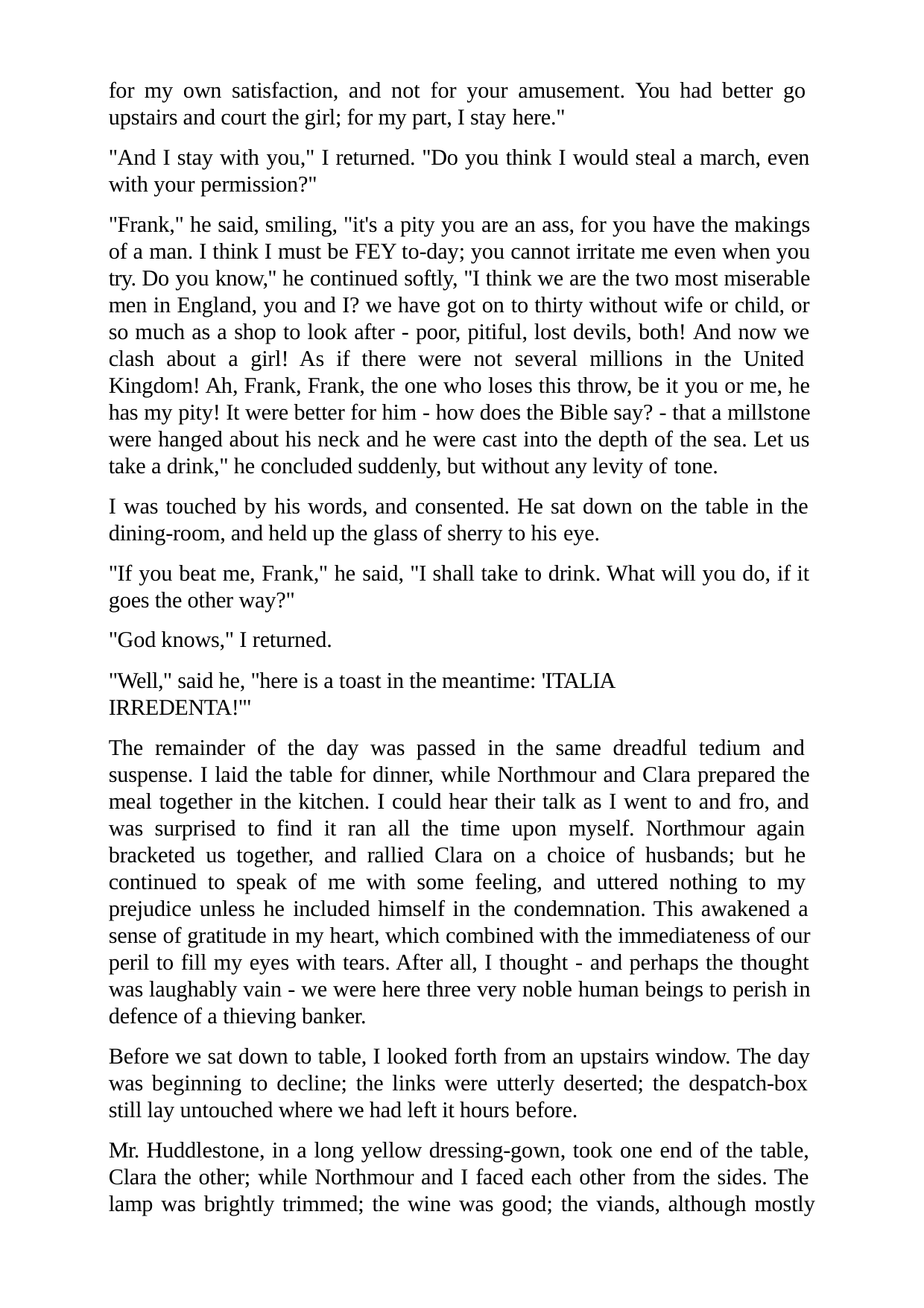

for my own satisfaction, and not for your amusement. You had better go  upstairs and court the girl; for my part, I stay here."
"And I stay with you," I returned. "Do you think I would steal a march, even  with your permission?"
"Frank," he said, smiling, "it's a pity you are an ass, for you have the makings  of a man. I think I must be FEY to-day; you cannot irritate me even when you  try. Do you know," he continued softly, "I think we are the two most miserable  men in England, you and I? we have got on to thirty without wife or child, or  so much as a shop to look after - poor, pitiful, lost devils, both! And now we  clash about a girl! As if there were not several millions in the United  Kingdom! Ah, Frank, Frank, the one who loses this throw, be it you or me, he  has my pity! It were better for him - how does the Bible say? - that a millstone  were hanged about his neck and he were cast into the depth of the sea. Let us  take a drink," he concluded suddenly, but without any levity of tone.
I was touched by his words, and consented. He sat down on the table in the  dining-room, and held up the glass of sherry to his eye.
"If you beat me, Frank," he said, "I shall take to drink. What will you do, if it  goes the other way?"
"God knows," I returned.
"Well," said he, "here is a toast in the meantime: 'ITALIA  IRREDENTA!'"
The remainder of the day was passed in the same dreadful tedium and  suspense. I laid the table for dinner, while Northmour and Clara prepared the  meal together in the kitchen. I could hear their talk as I went to and fro, and  was surprised to find it ran all the time upon myself. Northmour again  bracketed us together, and rallied Clara on a choice of husbands; but he  continued to speak of me with some feeling, and uttered nothing to my  prejudice unless he included himself in the condemnation. This awakened a  sense of gratitude in my heart, which combined with the immediateness of our  peril to fill my eyes with tears. After all, I thought - and perhaps the thought  was laughably vain - we were here three very noble human beings to perish in  defence of a thieving banker.
Before we sat down to table, I looked forth from an upstairs window. The day  was beginning to decline; the links were utterly deserted; the despatch-box  still lay untouched where we had left it hours before.
Mr. Huddlestone, in a long yellow dressing-gown, took one end of the table,  Clara the other; while Northmour and I faced each other from the sides. The  lamp was brightly trimmed; the wine was good; the viands, although mostly